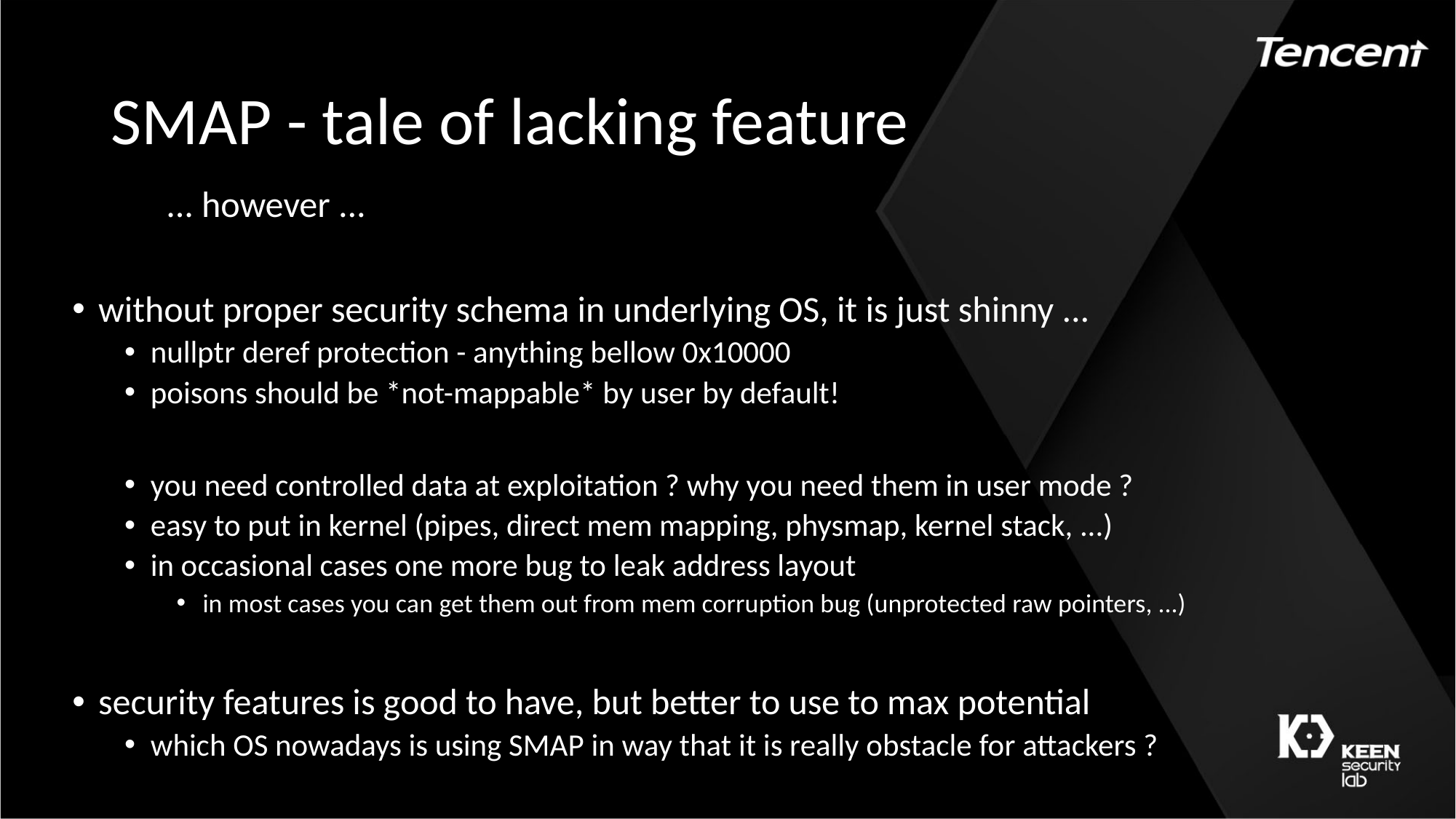

# SMAP - tale of lacking feature
			... however ...

without proper security schema in underlying OS, it is just shinny ...
nullptr deref protection - anything bellow 0x10000
poisons should be *not-mappable* by user by default!

you need controlled data at exploitation ? why you need them in user mode ?
easy to put in kernel (pipes, direct mem mapping, physmap, kernel stack, ...)
in occasional cases one more bug to leak address layout
in most cases you can get them out from mem corruption bug (unprotected raw pointers, ...)

security features is good to have, but better to use to max potential
which OS nowadays is using SMAP in way that it is really obstacle for attackers ?